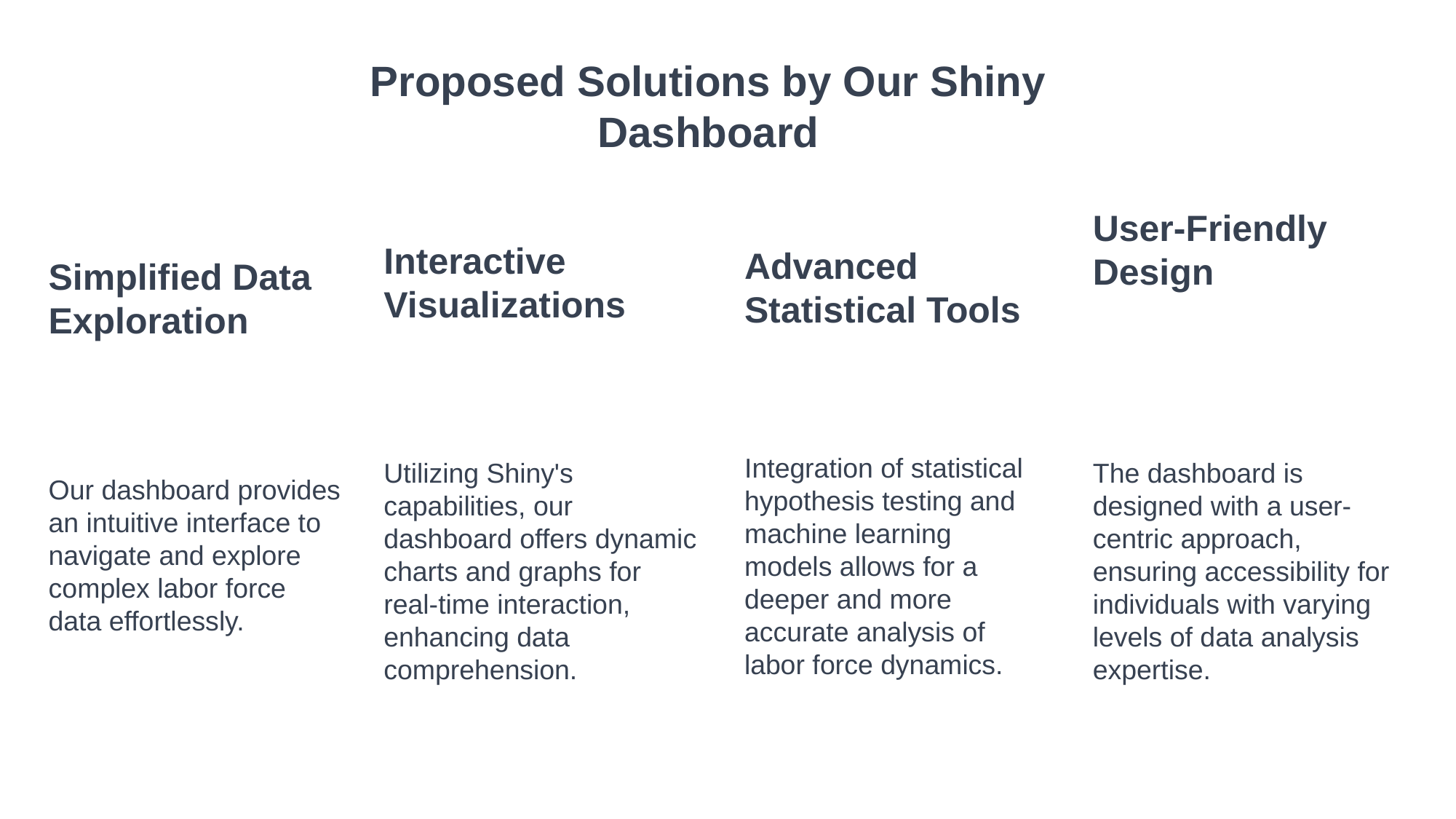

Proposed Solutions by Our Shiny Dashboard
Simplified Data Exploration

Our dashboard provides an intuitive interface to navigate and explore complex labor force data effortlessly.

Interactive Visualizations

Utilizing Shiny's capabilities, our dashboard offers dynamic charts and graphs for real-time interaction, enhancing data comprehension.
Advanced Statistical Tools

Integration of statistical hypothesis testing and machine learning models allows for a deeper and more accurate analysis of labor force dynamics.
User-Friendly Design

The dashboard is designed with a user-centric approach, ensuring accessibility for individuals with varying levels of data analysis expertise.